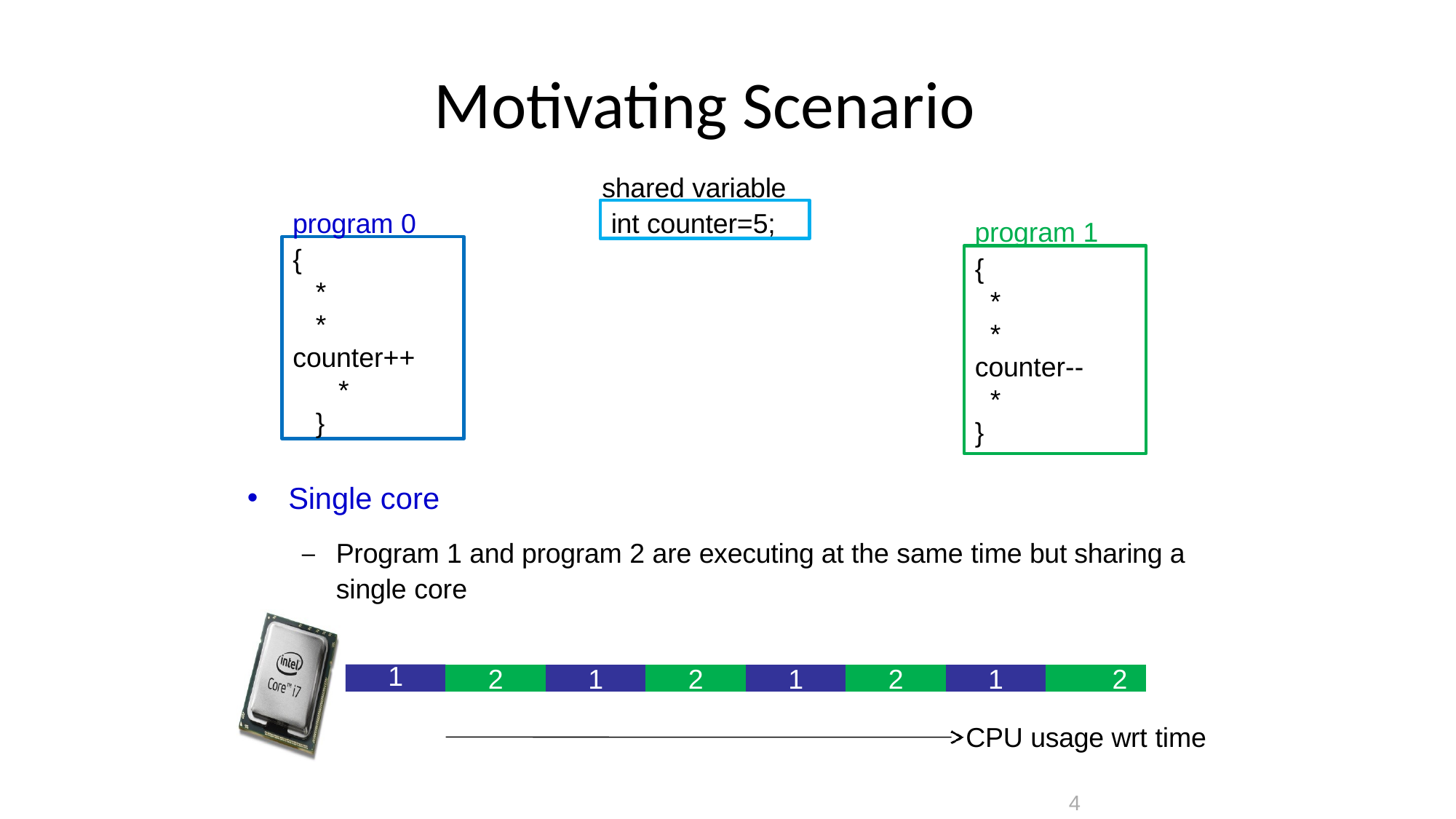

# Motivating Scenario
shared variable
int counter=5;
program 0
program 1
{
*
*  counter++
*
}

{
*
*
counter--
*
}
Single core
–	Program 1 and program 2 are executing at the same time but sharing a  single core
•

2
1
2
1
2
1	2
CPU usage wrt time
1

4